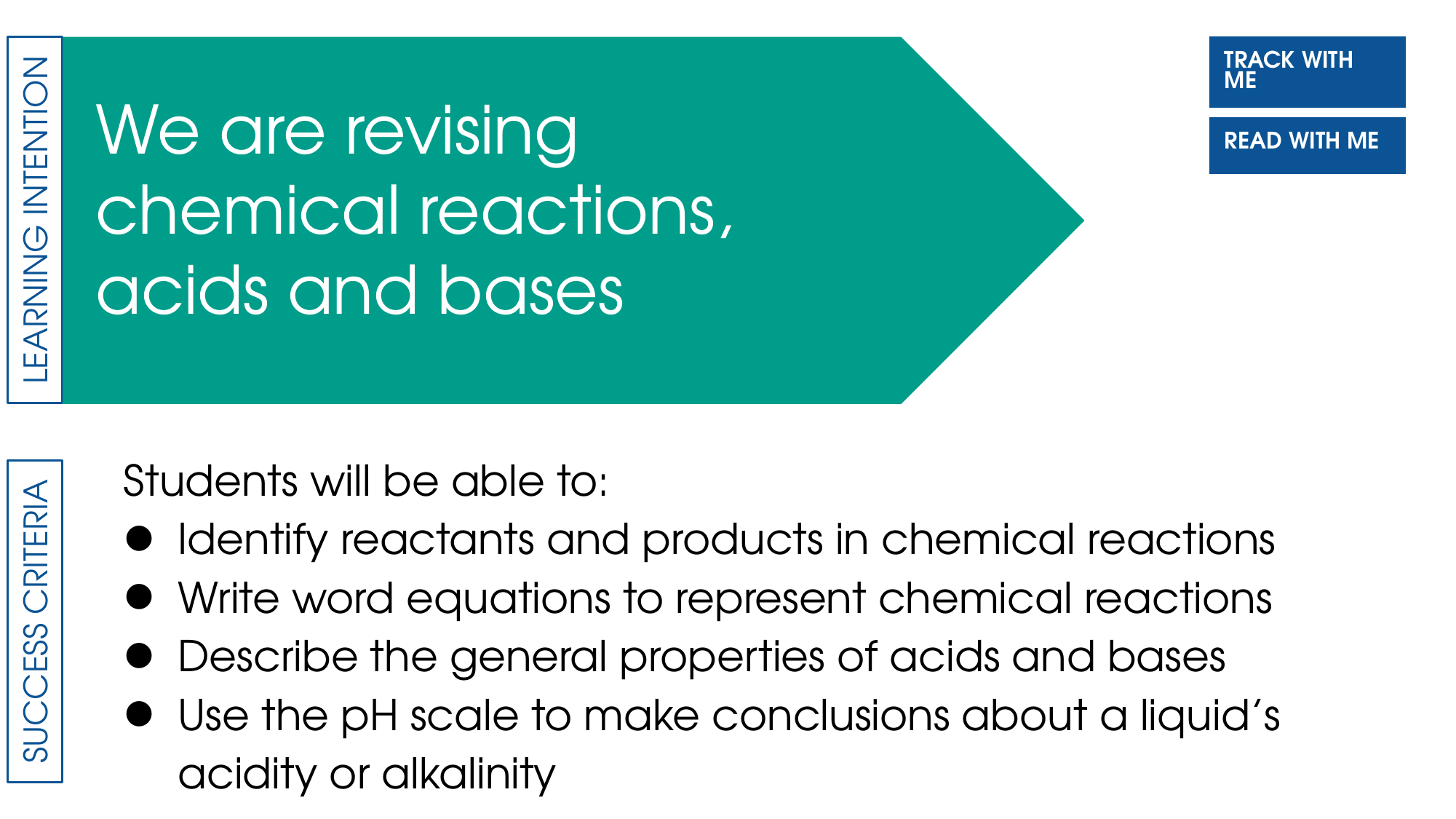

| TRACK WITH ME |
| --- |
# We are revising chemical reactions, acids and bases
| READ WITH ME |
| --- |
Students will be able to:
Identify reactants and products in chemical reactions
Write word equations to represent chemical reactions
Describe the general properties of acids and bases
Use the pH scale to make conclusions about a liquid’s acidity or alkalinity